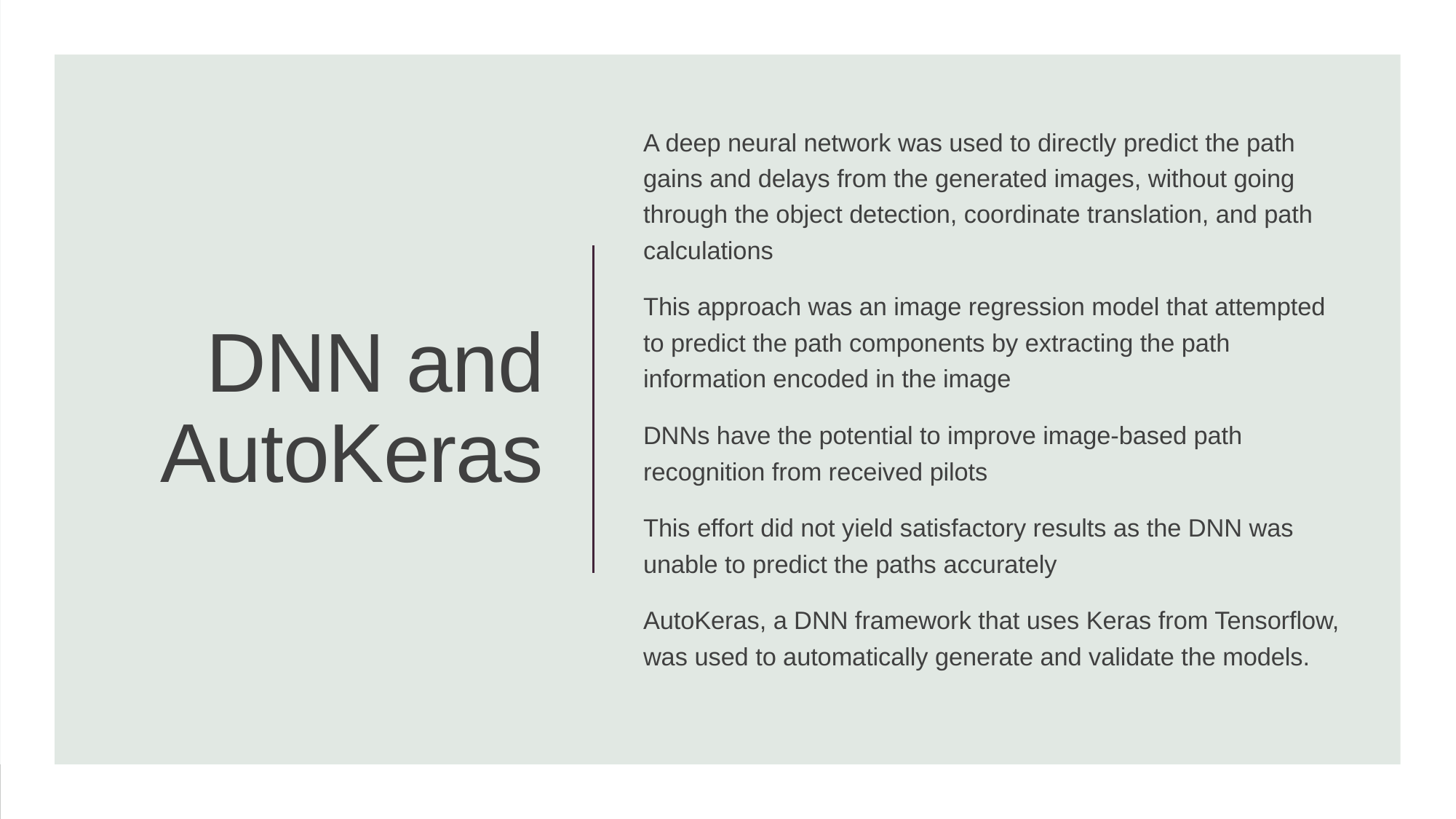

A deep neural network was used to directly predict the path gains and delays from the generated images, without going through the object detection, coordinate translation, and path calculations
This approach was an image regression model that attempted to predict the path components by extracting the path information encoded in the image
DNNs have the potential to improve image-based path recognition from received pilots
This effort did not yield satisfactory results as the DNN was unable to predict the paths accurately
AutoKeras, a DNN framework that uses Keras from Tensorflow, was used to automatically generate and validate the models.

# DNN and AutoKeras